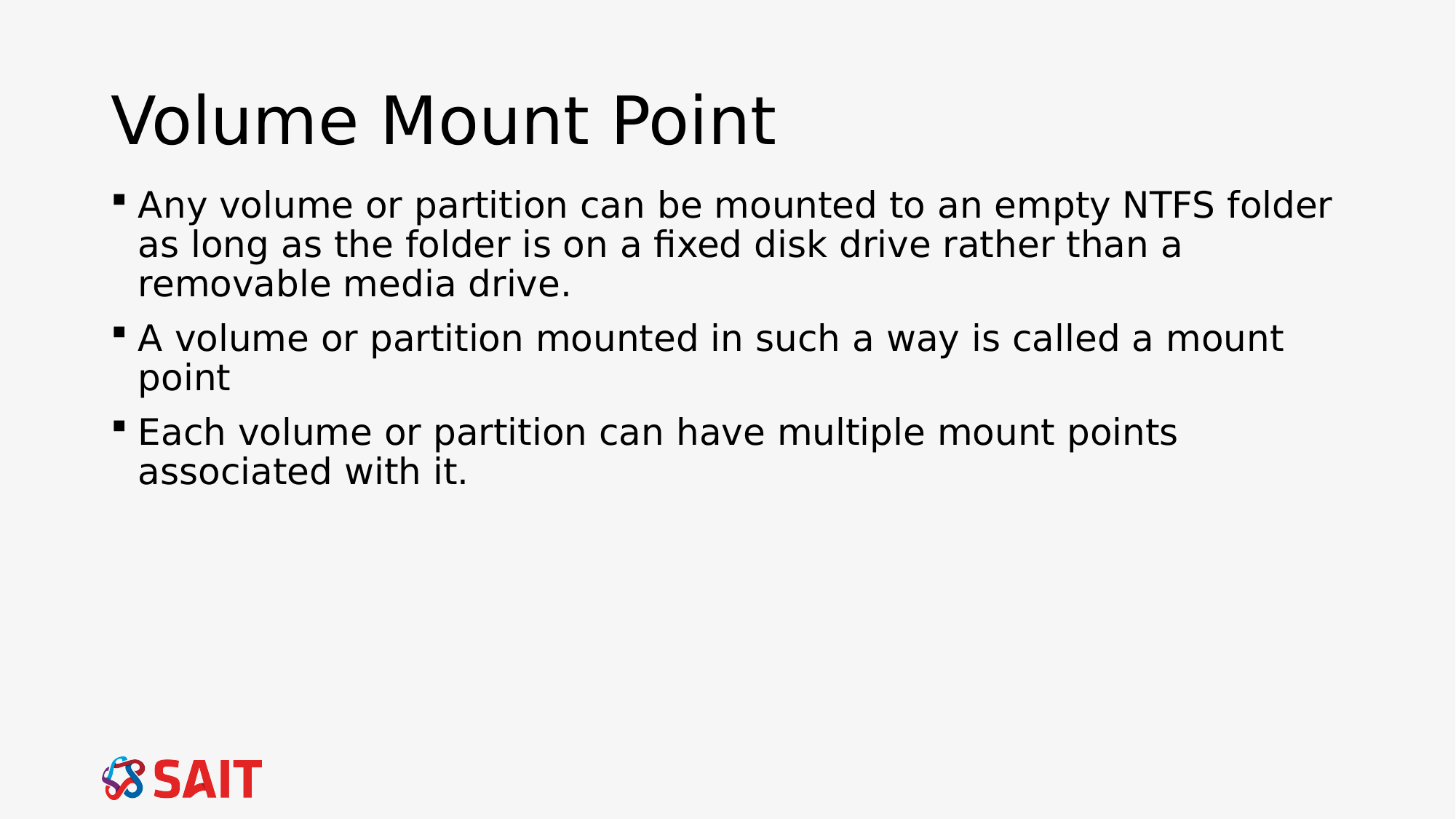

# Volume Mount Point
Any volume or partition can be mounted to an empty NTFS folder as long as the folder is on a fixed disk drive rather than a removable media drive.
A volume or partition mounted in such a way is called a mount point
Each volume or partition can have multiple mount points associated with it.